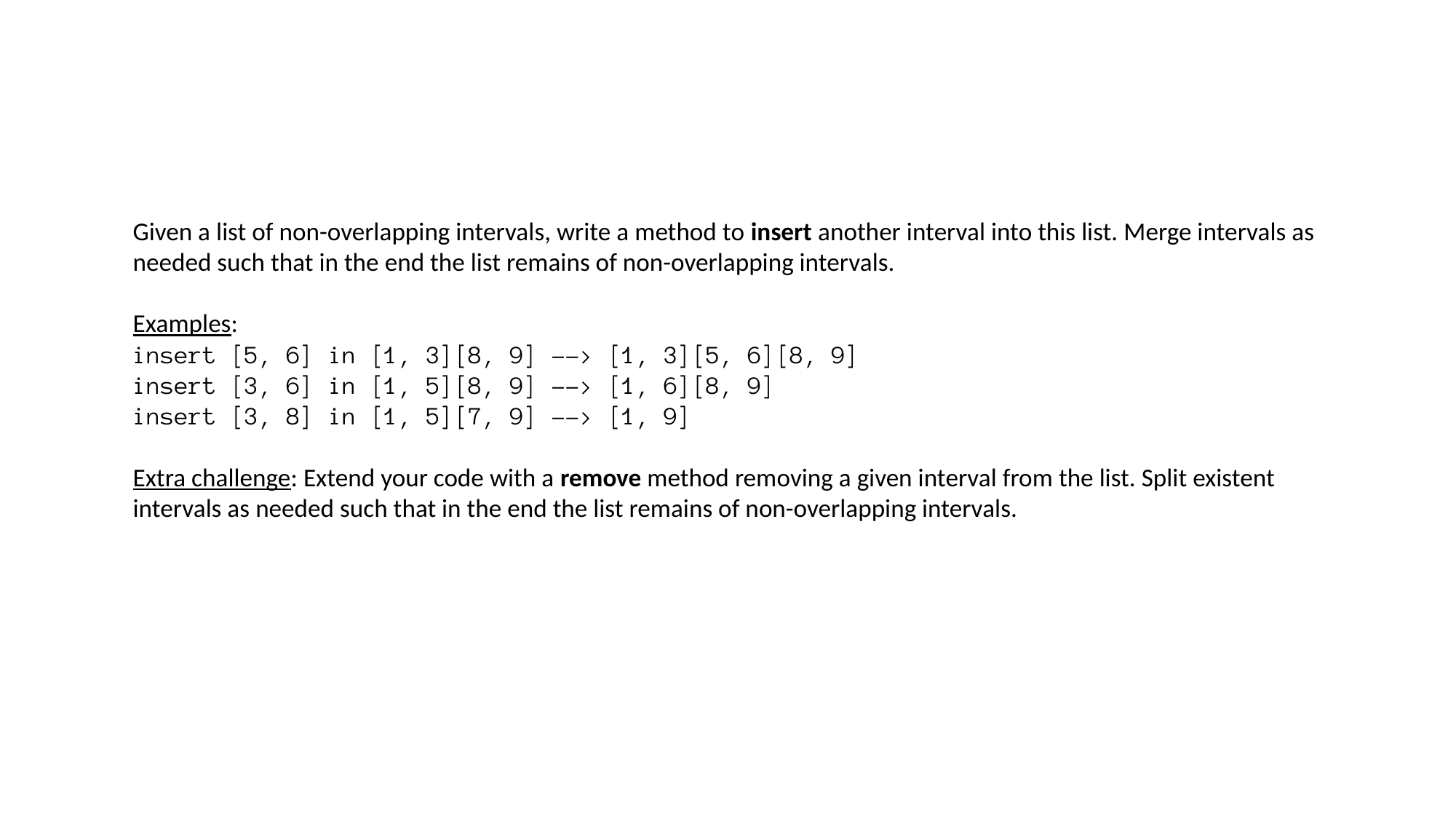

Given a list of non-overlapping intervals, write a method to insert another interval into this list. Merge intervals as needed such that in the end the list remains of non-overlapping intervals.

Examples:
insert [5, 6] in [1, 3][8, 9] --> [1, 3][5, 6][8, 9]
insert [3, 6] in [1, 5][8, 9] --> [1, 6][8, 9]
insert [3, 8] in [1, 5][7, 9] --> [1, 9]

Extra challenge: Extend your code with a remove method removing a given interval from the list. Split existent intervals as needed such that in the end the list remains of non-overlapping intervals.